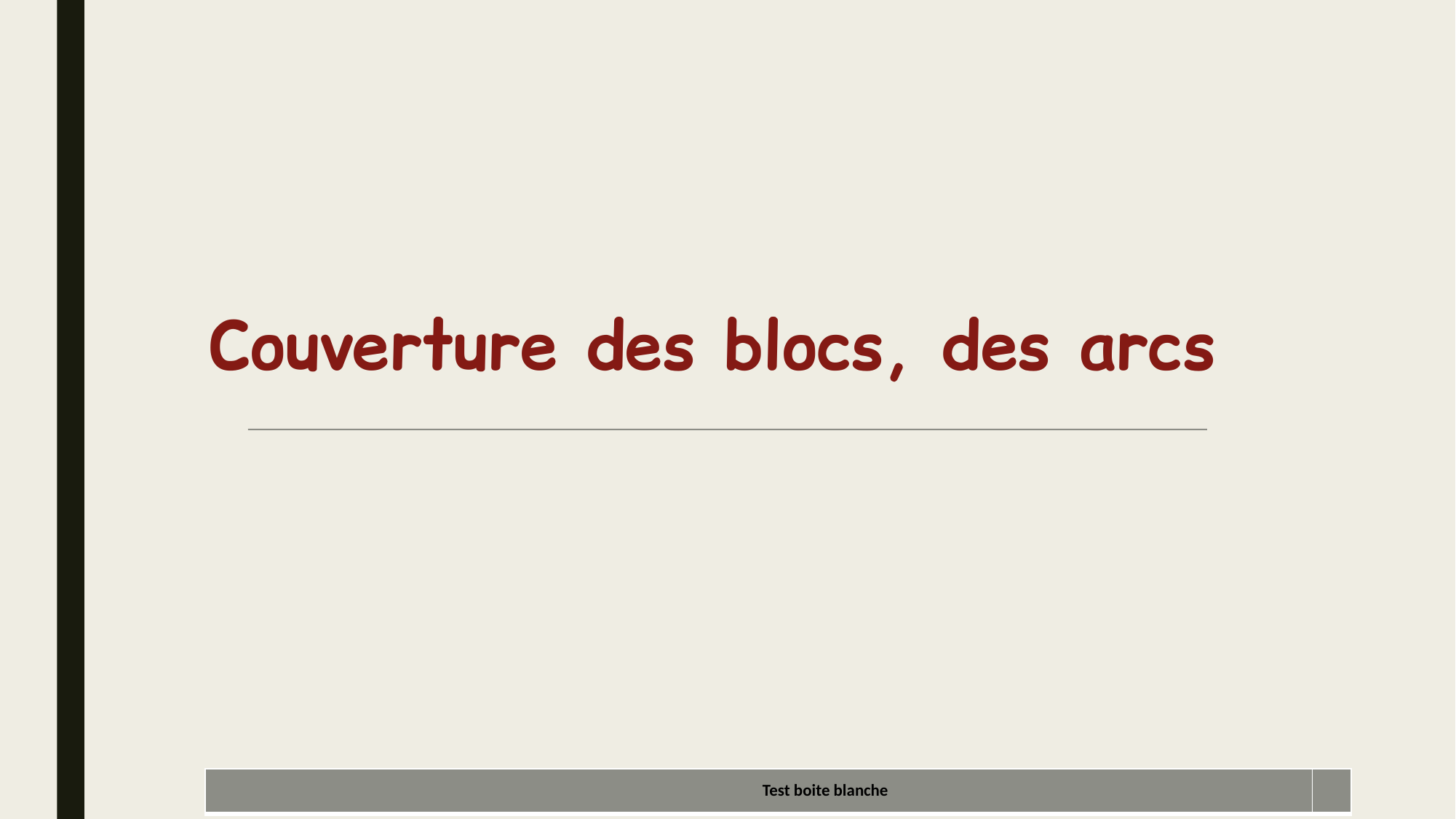

Couverture des blocs, des arcs

| Test boite blanche |  |
| --- | --- |
14